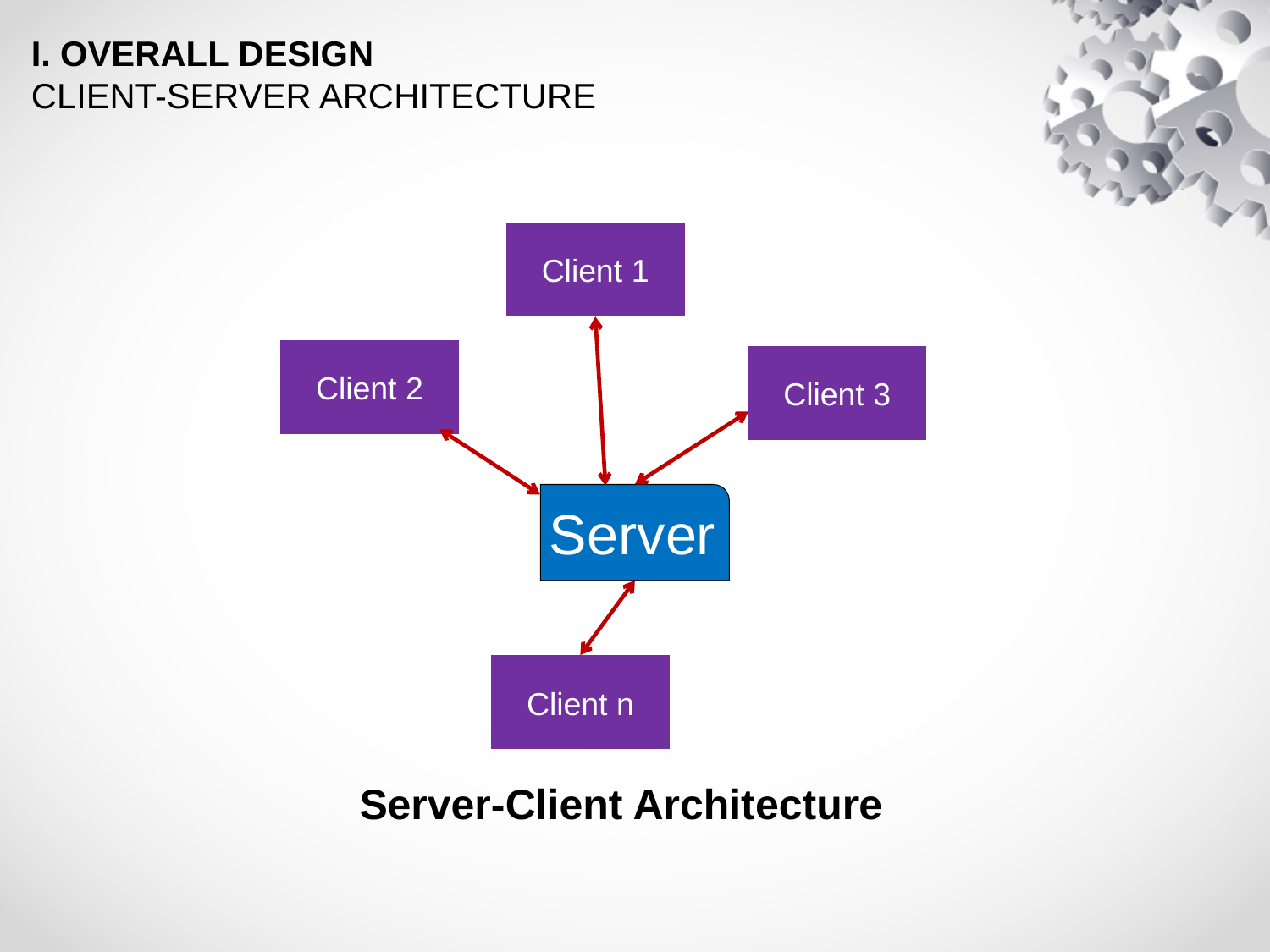

I. OVERALL DESIGN
CLIENT-SERVER ARCHITECTURE
Client 1
Client 2
Client 3
Server
Client n
Server-Client Architecture